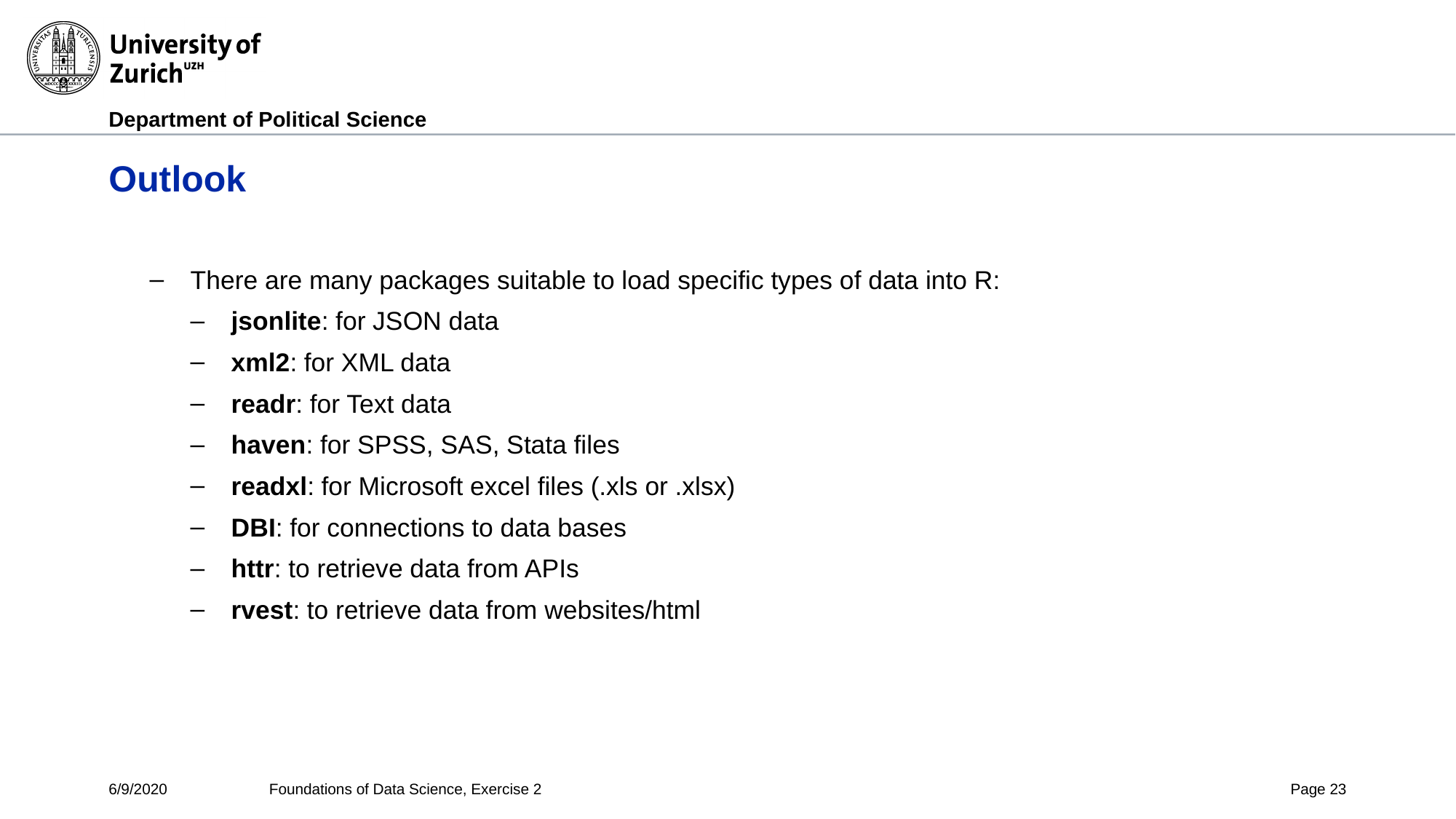

# Outlook
There are many packages suitable to load specific types of data into R:
jsonlite: for JSON data
xml2: for XML data
readr: for Text data
haven: for SPSS, SAS, Stata files
readxl: for Microsoft excel files (.xls or .xlsx)
DBI: for connections to data bases
httr: to retrieve data from APIs
rvest: to retrieve data from websites/html

6/9/2020
Foundations of Data Science, Exercise 2
Page 23